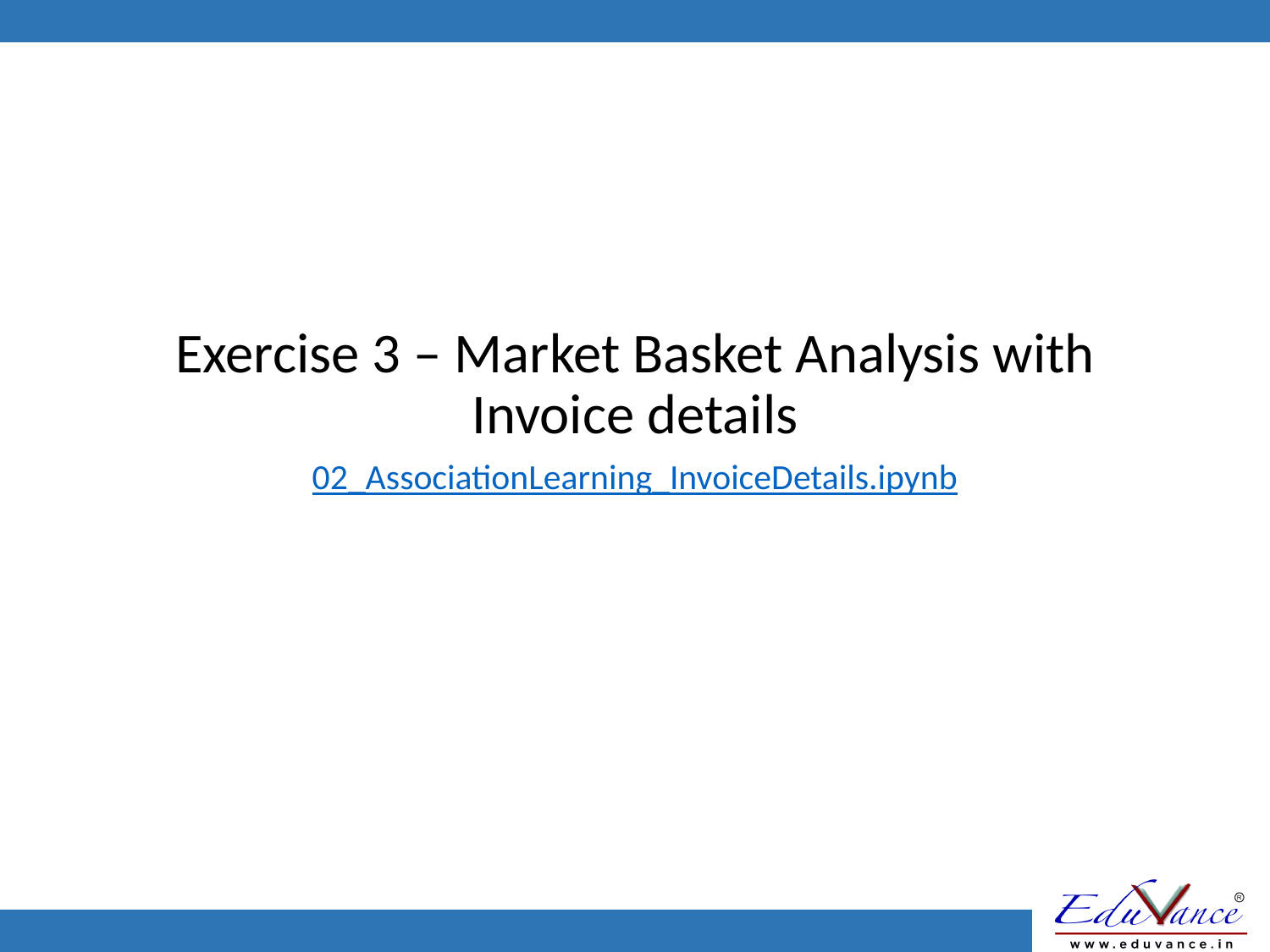

# Exercise 3 – Market Basket Analysis with Invoice details
02_AssociationLearning_InvoiceDetails.ipynb